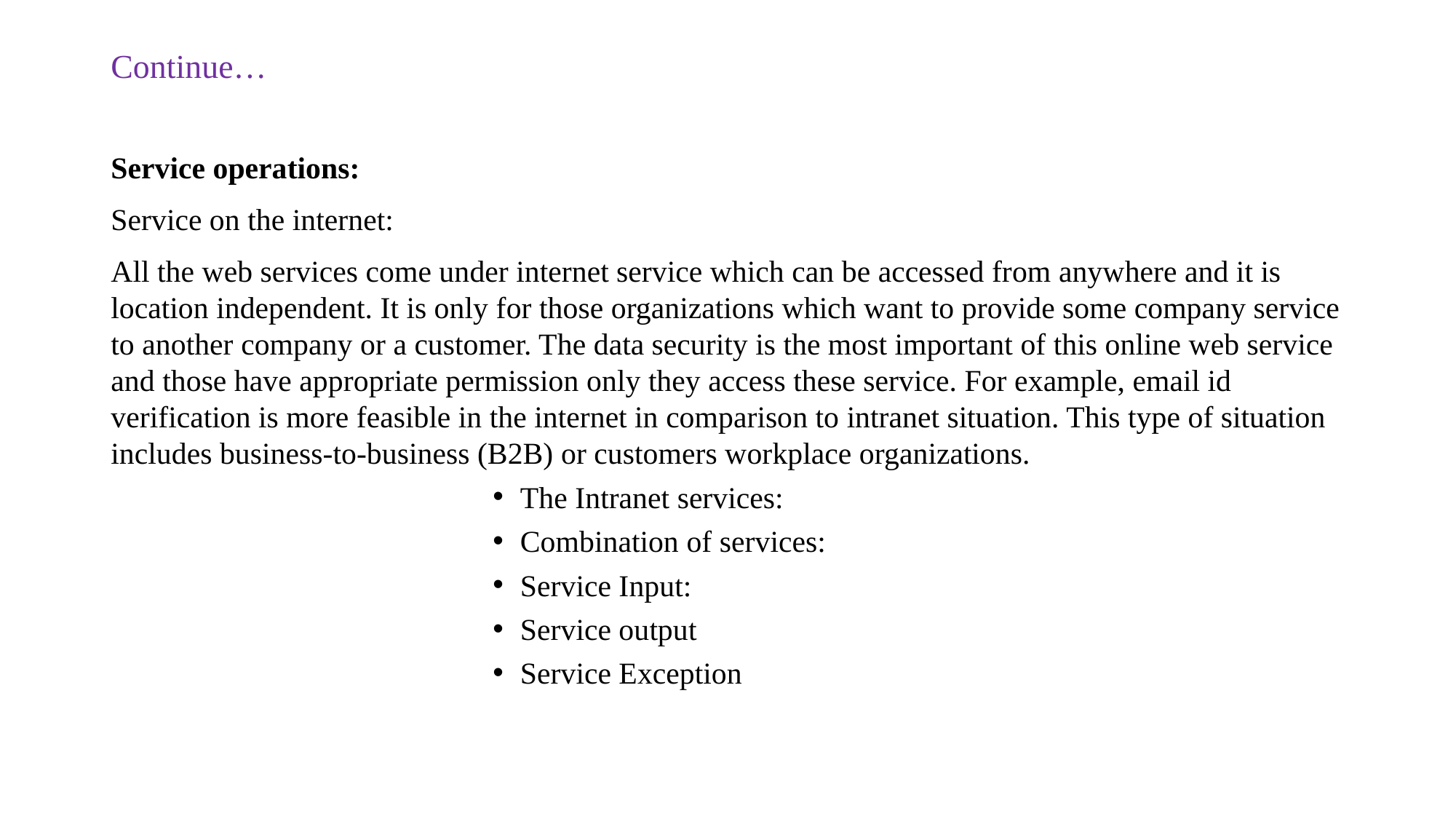

# Continue…
Service operations:
Service on the internet:
All the web services come under internet service which can be accessed from anywhere and it is location independent. It is only for those organizations which want to provide some company service to another company or a customer. The data security is the most important of this online web service and those have appropriate permission only they access these service. For example, email id verification is more feasible in the internet in comparison to intranet situation. This type of situation includes business-to-business (B2B) or customers workplace organizations.
The Intranet services:
Combination of services:
Service Input:
Service output
Service Exception